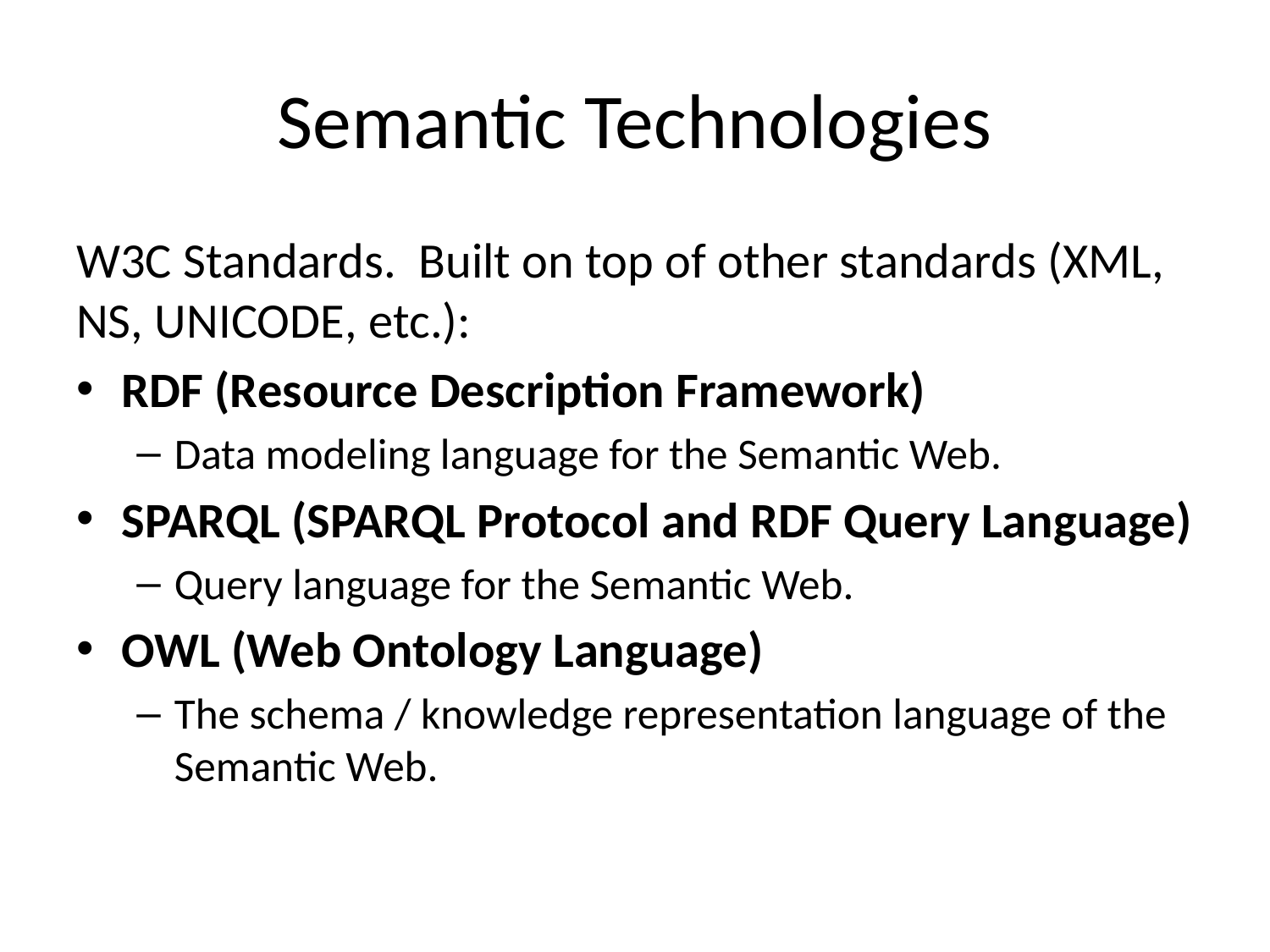

# Semantic Technologies
W3C Standards.  Built on top of other standards (XML, NS, UNICODE, etc.):
RDF (Resource Description Framework)
Data modeling language for the Semantic Web.
SPARQL (SPARQL Protocol and RDF Query Language)
Query language for the Semantic Web.
OWL (Web Ontology Language)
The schema / knowledge representation language of the Semantic Web.